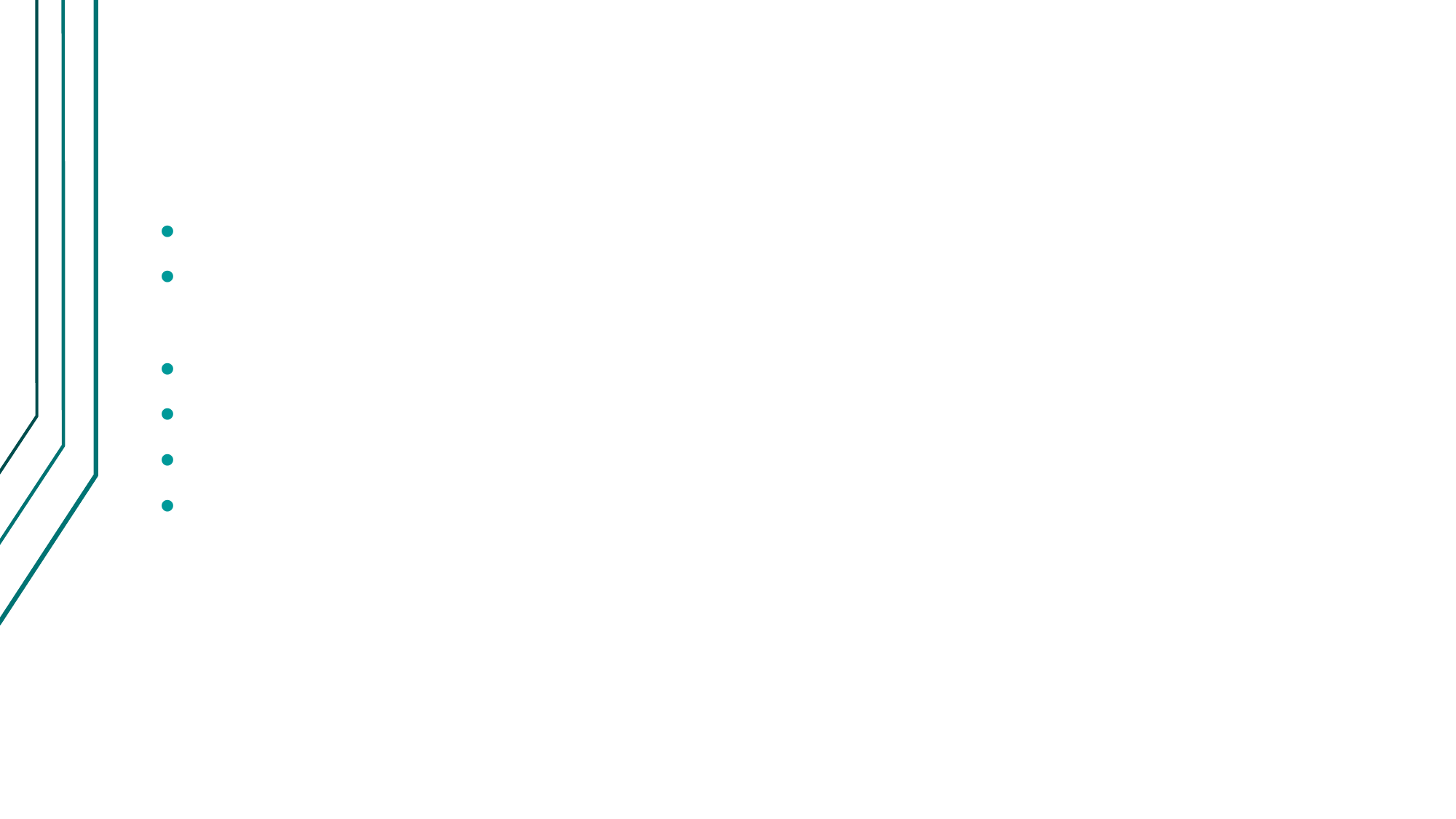

Introduction
Research project
Focus on documenting security vulnerabilities in devices running ROS, specifically drones
Document as much data as possible
Make it academically valuable
If we can, patch some of our exploits
Potentially contribute those patches to the SROS project \cite